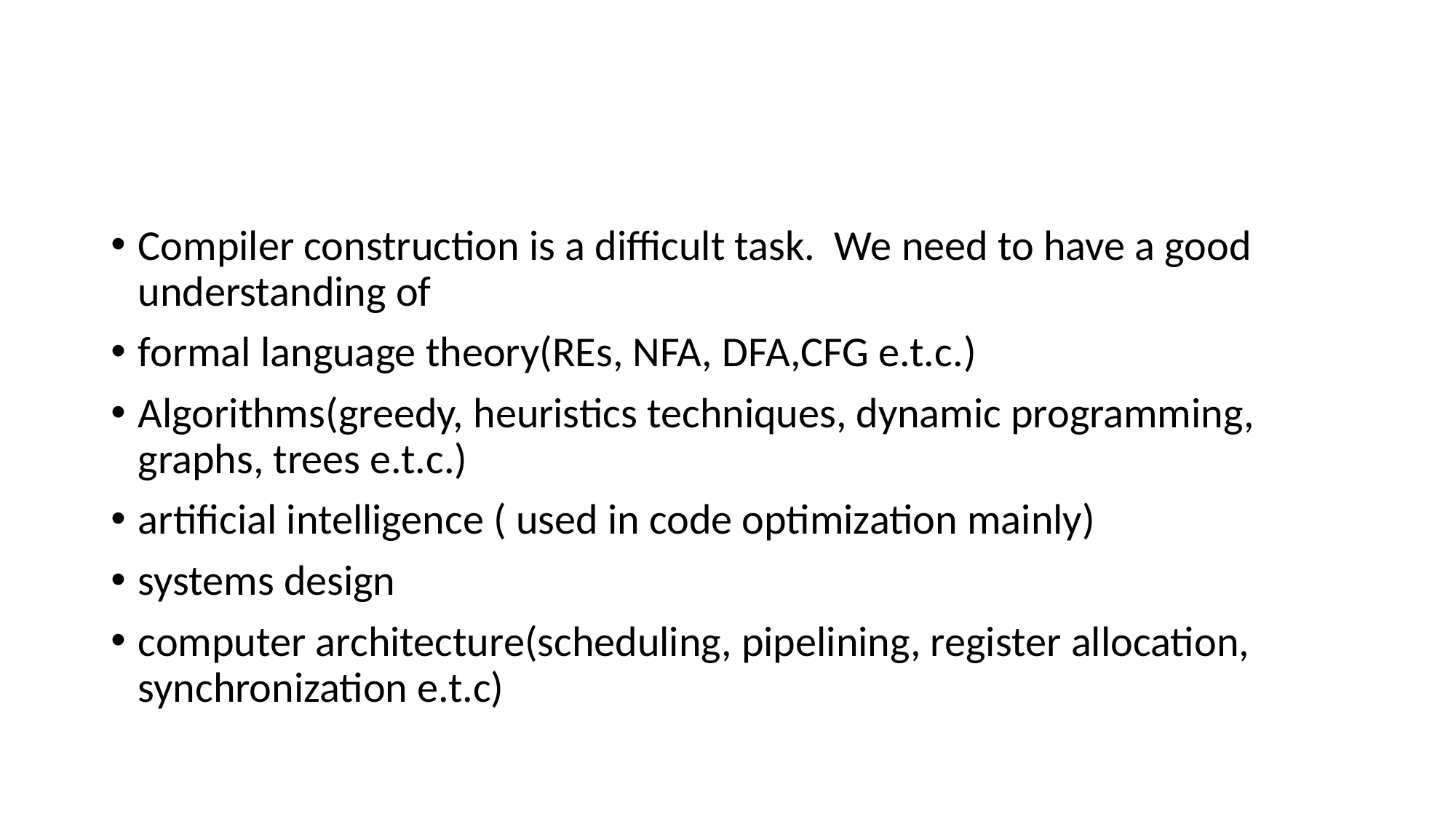

#
Compiler construction is a difficult task.  We need to have a good understanding of
formal language theory(REs, NFA, DFA,CFG e.t.c.)
Algorithms(greedy, heuristics techniques, dynamic programming, graphs, trees e.t.c.)
artificial intelligence ( used in code optimization mainly)
systems design
computer architecture(scheduling, pipelining, register allocation, synchronization e.t.c)